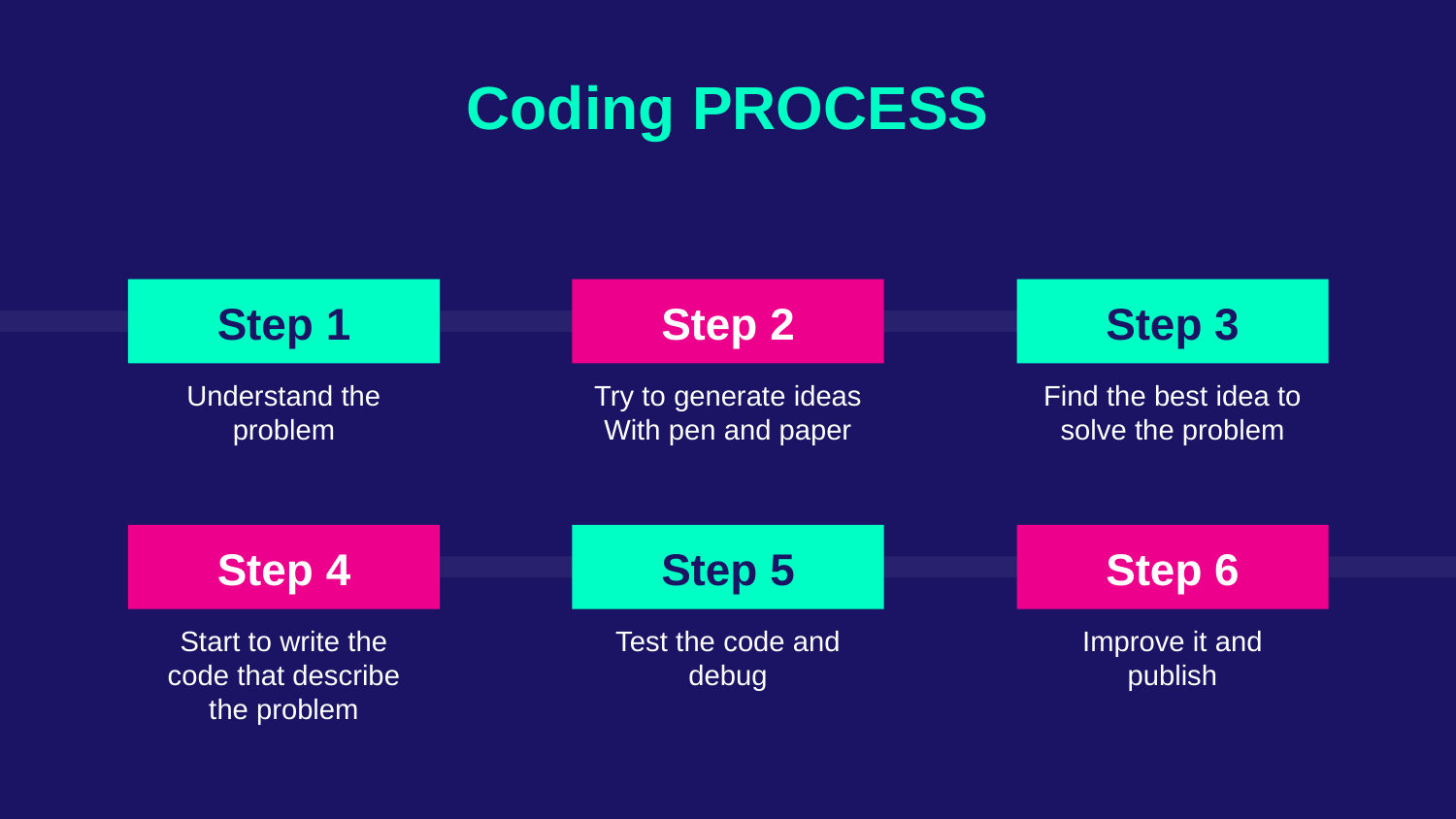

Coding PROCESS
Step 1
Step 2
# Step 3
Understand the problem

Try to generate ideas
With pen and paper

Find the best idea to solve the problem

Step 4
Step 5
Step 6
Start to write the code that describe the problem

Test the code and debug

Improve it and publish